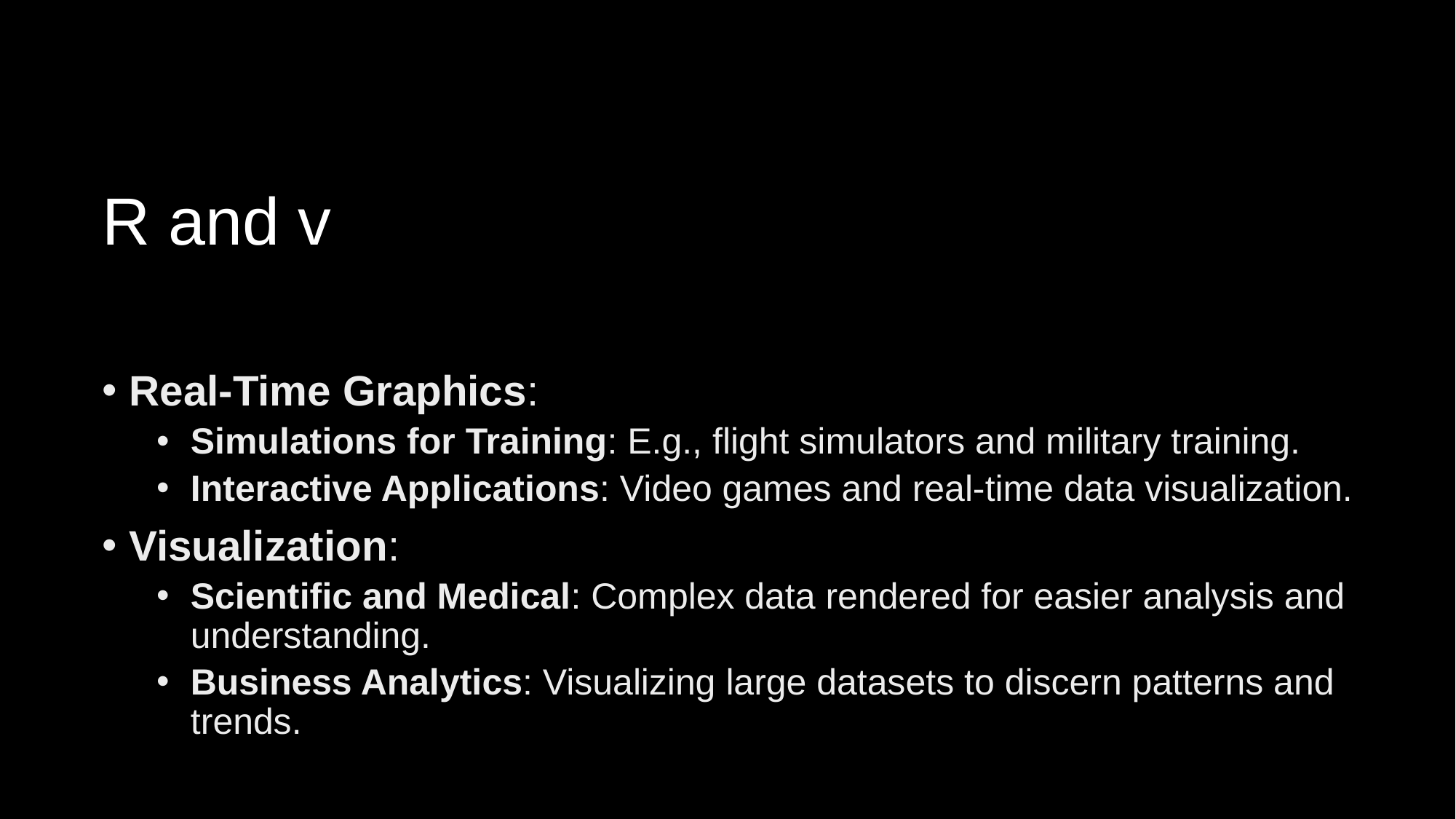

# R and v
Real-Time Graphics:
Simulations for Training: E.g., flight simulators and military training.
Interactive Applications: Video games and real-time data visualization.
Visualization:
Scientific and Medical: Complex data rendered for easier analysis and understanding.
Business Analytics: Visualizing large datasets to discern patterns and trends.